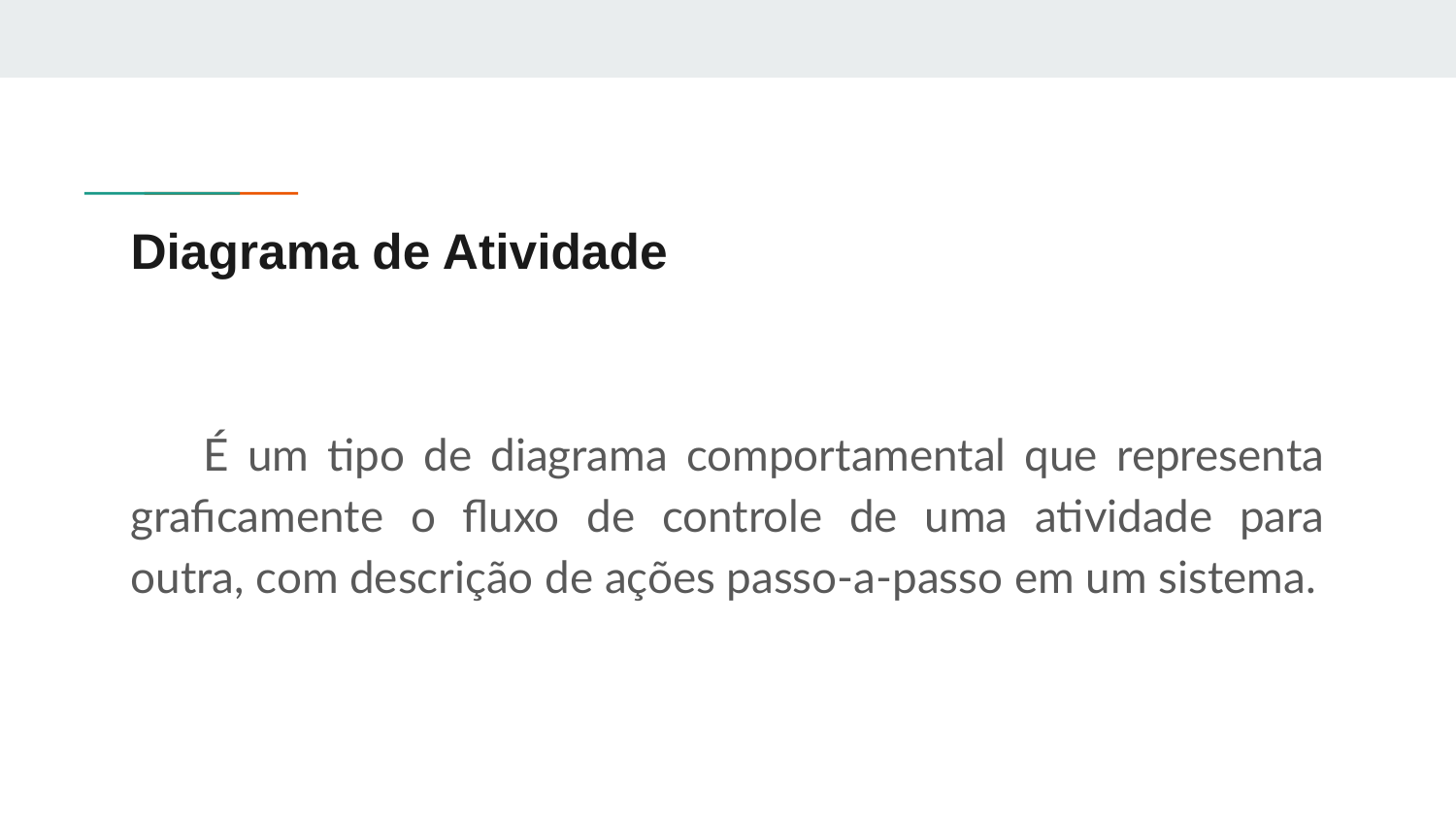

# Diagrama de Atividade
É um tipo de diagrama comportamental que representa graficamente o fluxo de controle de uma atividade para outra, com descrição de ações passo-a-passo em um sistema.